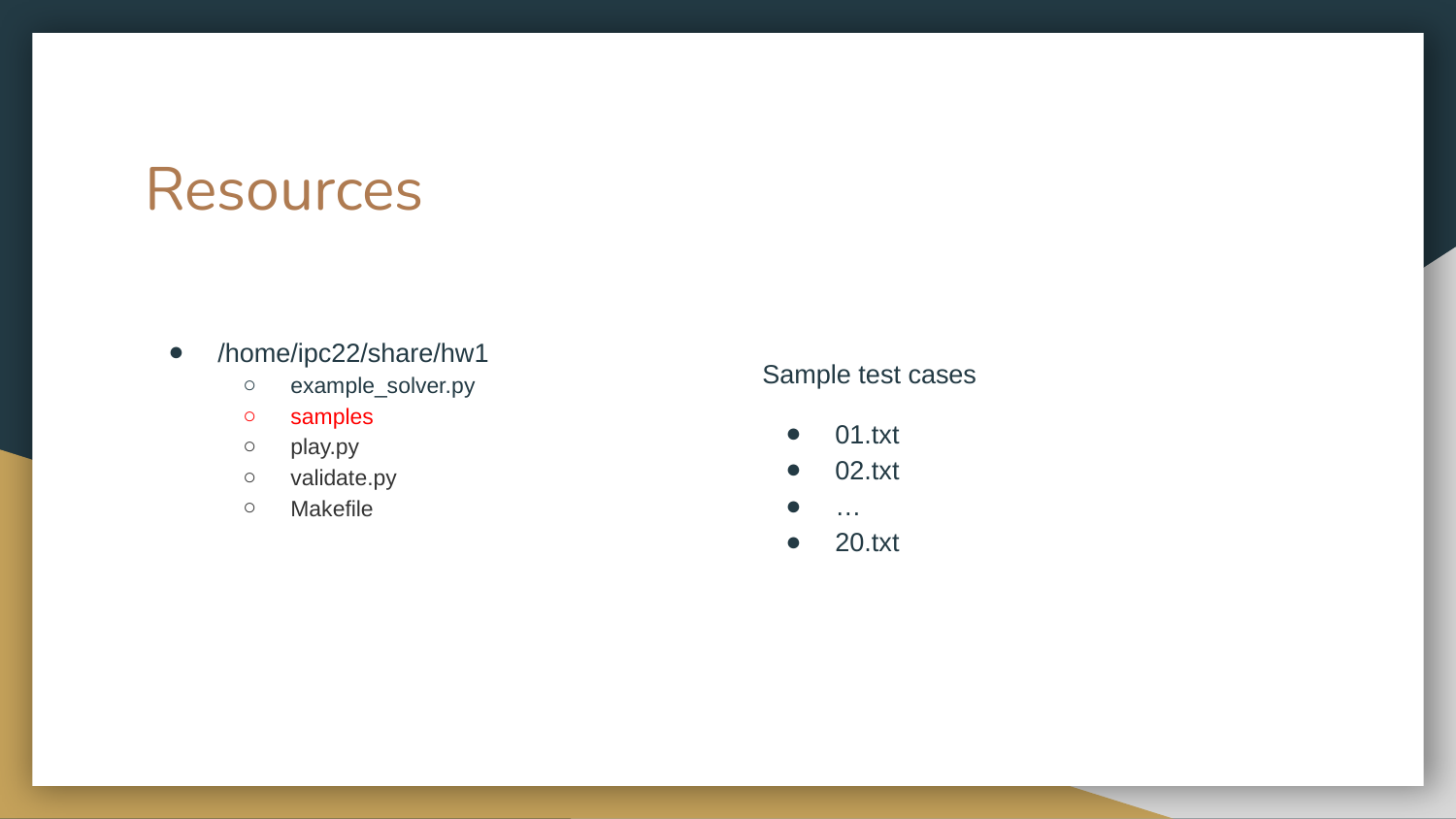

# Resources
/home/ipc22/share/hw1
example_solver.py
samples
play.py
validate.py
Makefile
Sample test cases
01.txt
02.txt
…
20.txt